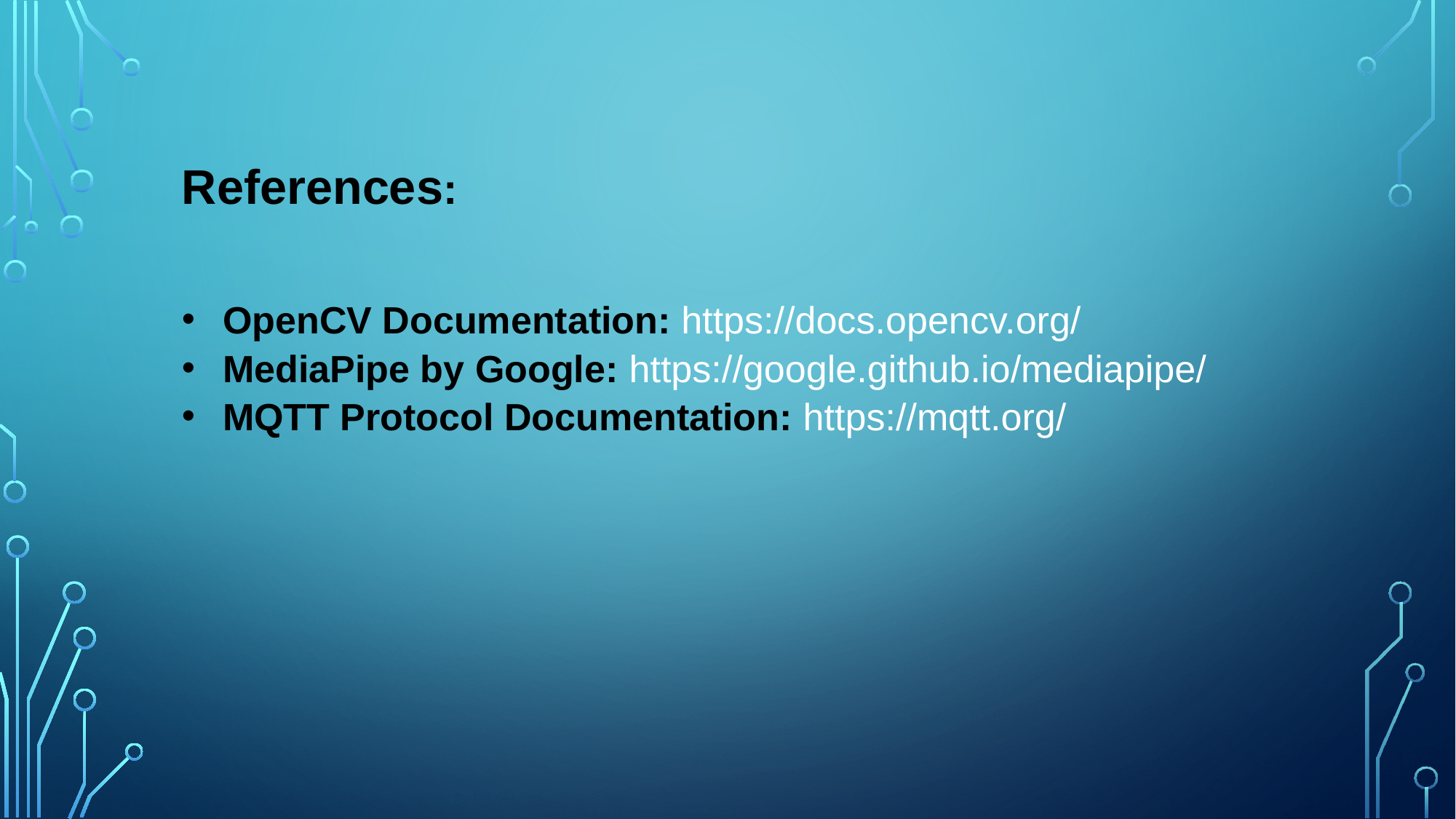

References:

OpenCV Documentation: https://docs.opencv.org/
MediaPipe by Google: https://google.github.io/mediapipe/
MQTT Protocol Documentation: https://mqtt.org/